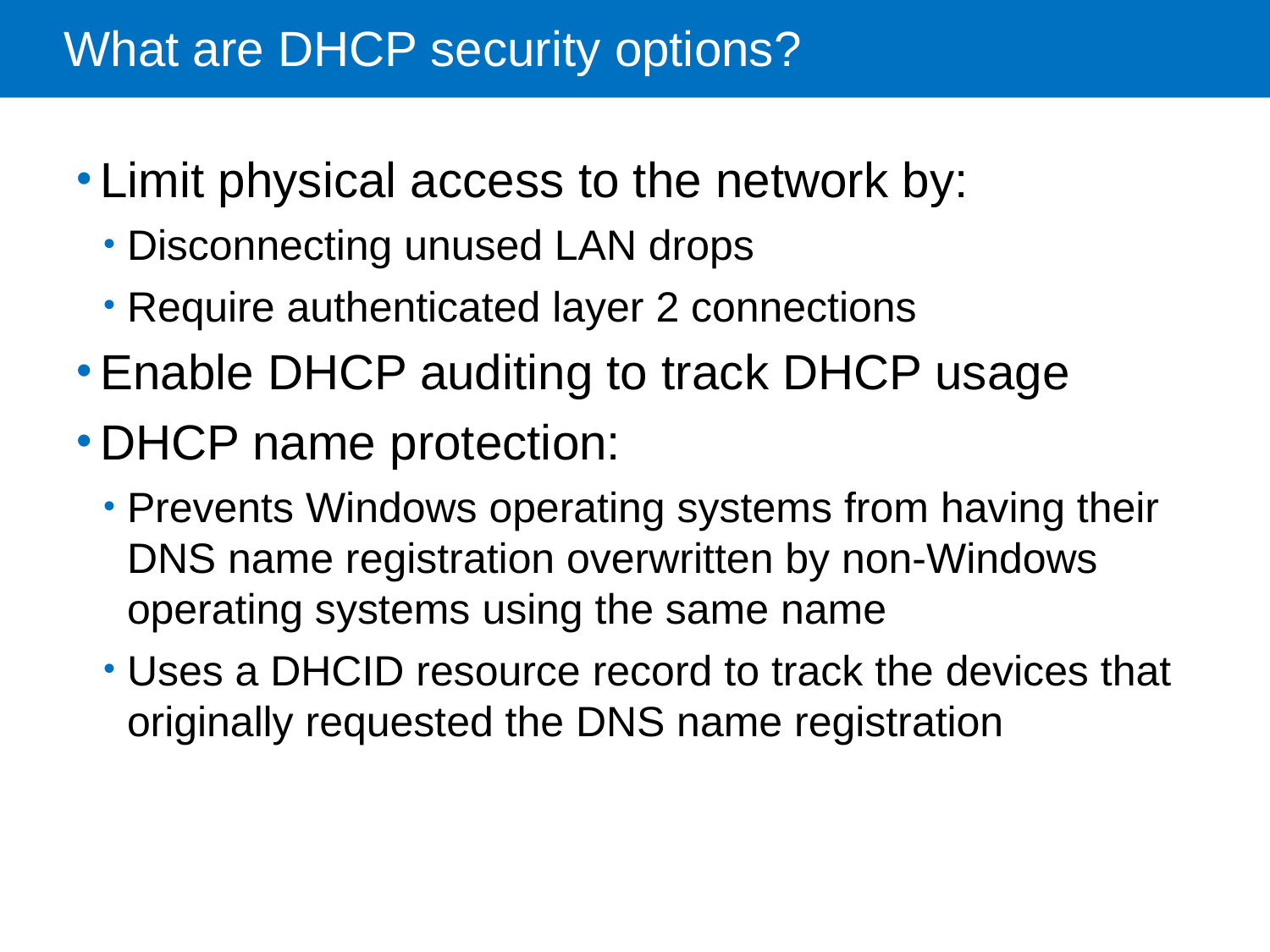

# What are DHCP security options?
Limit physical access to the network by:
Disconnecting unused LAN drops
Require authenticated layer 2 connections
Enable DHCP auditing to track DHCP usage
DHCP name protection:
Prevents Windows operating systems from having their DNS name registration overwritten by non-Windows operating systems using the same name
Uses a DHCID resource record to track the devices that originally requested the DNS name registration